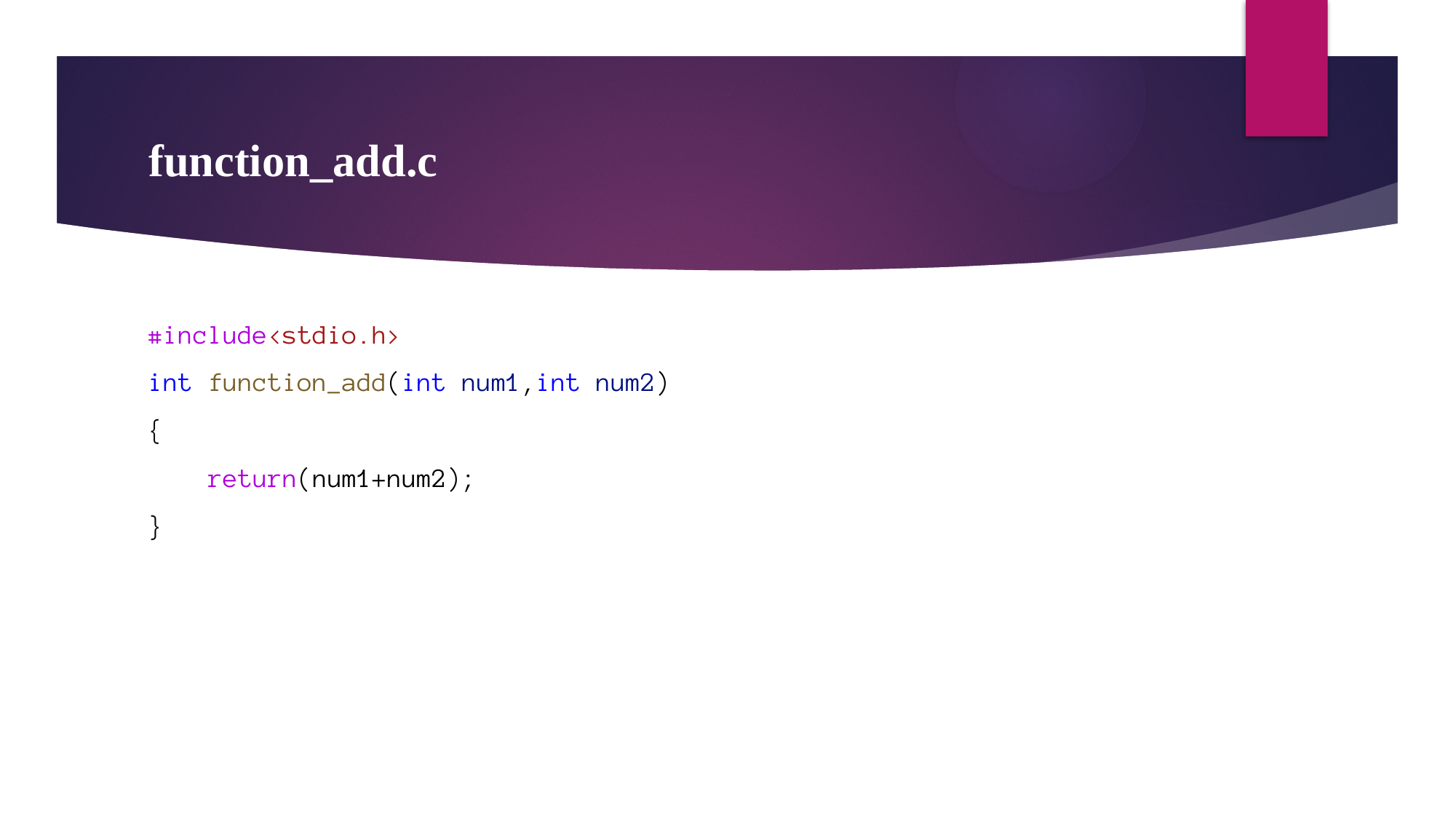

# function_add.c
#include<stdio.h>
int function_add(int num1,int num2)
{
    return(num1+num2);
}